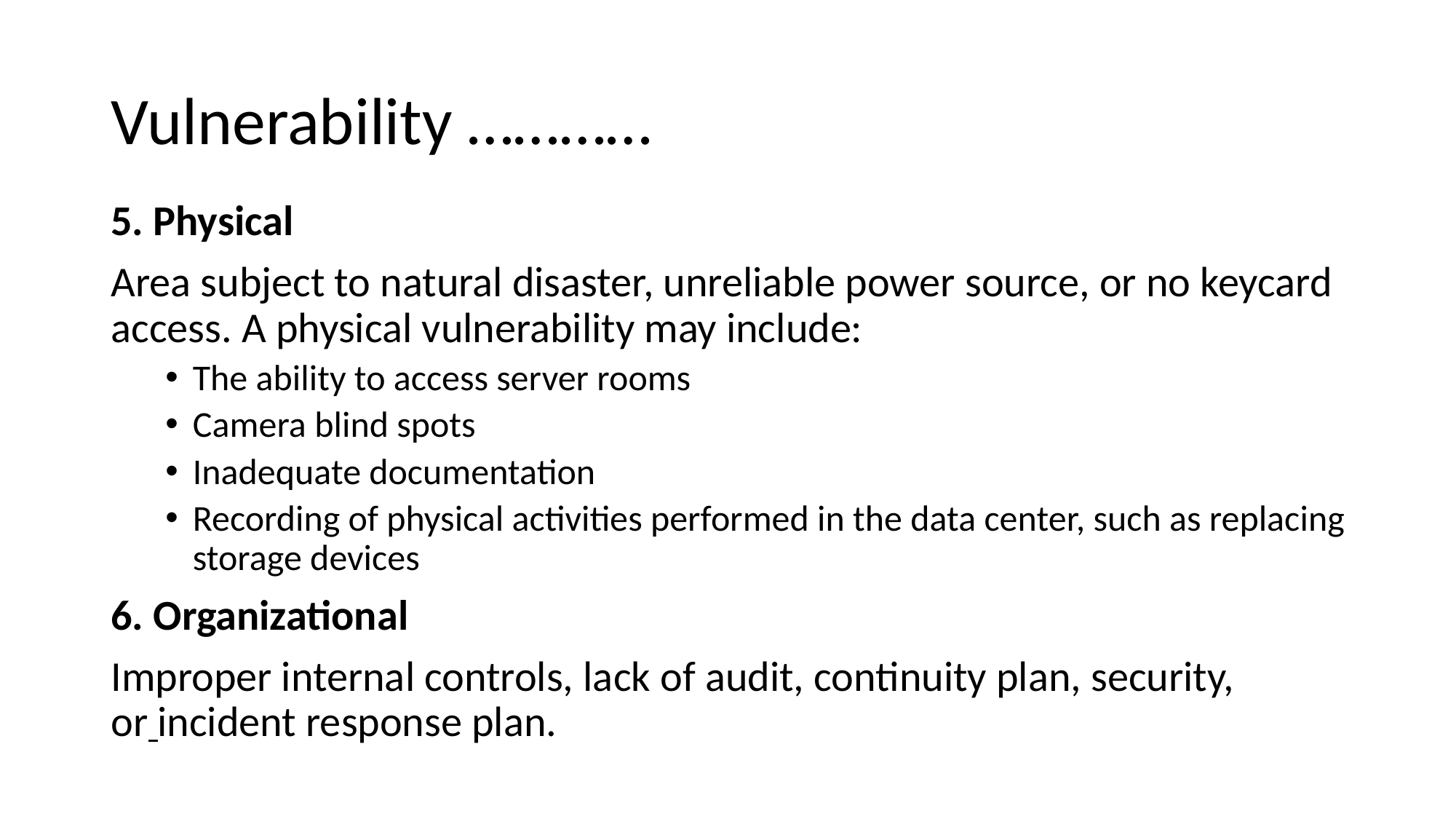

# Vulnerability …………
5. Physical
Area subject to natural disaster, unreliable power source, or no keycard access. A physical vulnerability may include:
The ability to access server rooms
Camera blind spots
Inadequate documentation
Recording of physical activities performed in the data center, such as replacing storage devices
6. Organizational
Improper internal controls, lack of audit, continuity plan, security, or incident response plan.